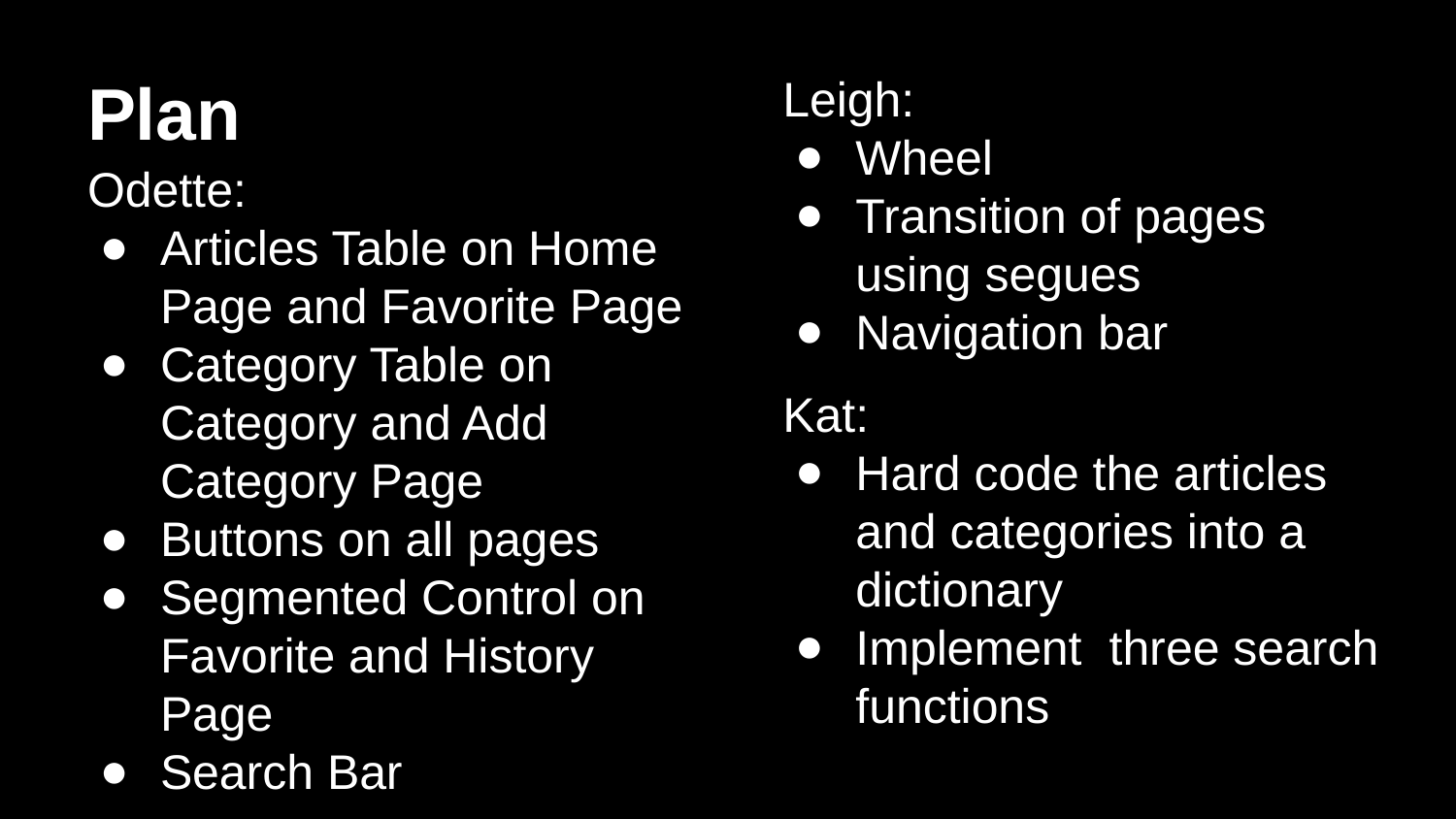

# Plan
Leigh:
Wheel
Transition of pages using segues
Navigation bar

Kat:
Hard code the articles and categories into a dictionary
Implement  three search functions

Odette:
Articles Table on Home Page and Favorite Page
Category Table on Category and Add Category Page
Buttons on all pages
Segmented Control on Favorite and History Page
Search Bar